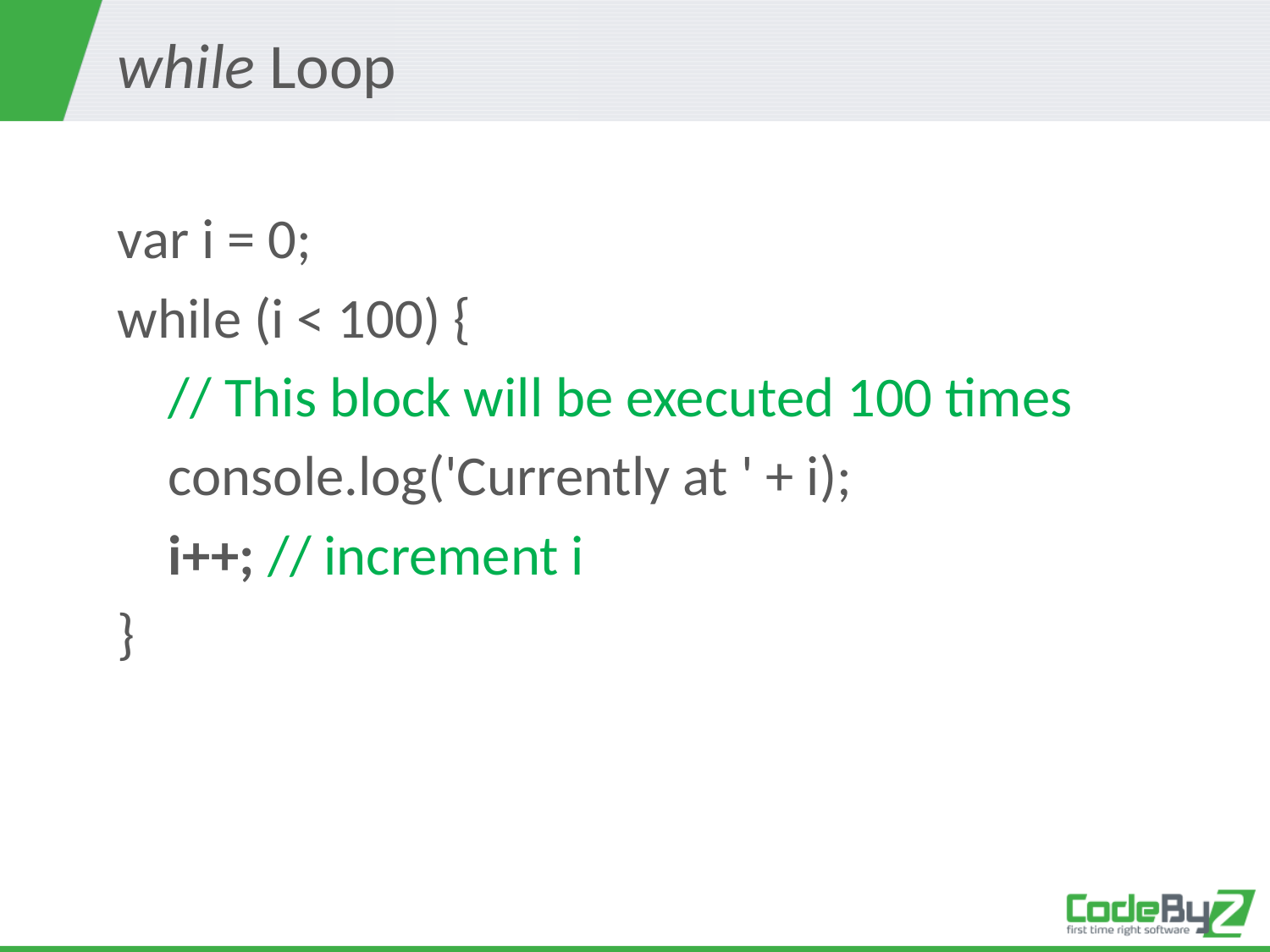

# while Loop
var i = 0;
while (i < 100) {
    // This block will be executed 100 times
    console.log('Currently at ' + i);
    i++; // increment i
}